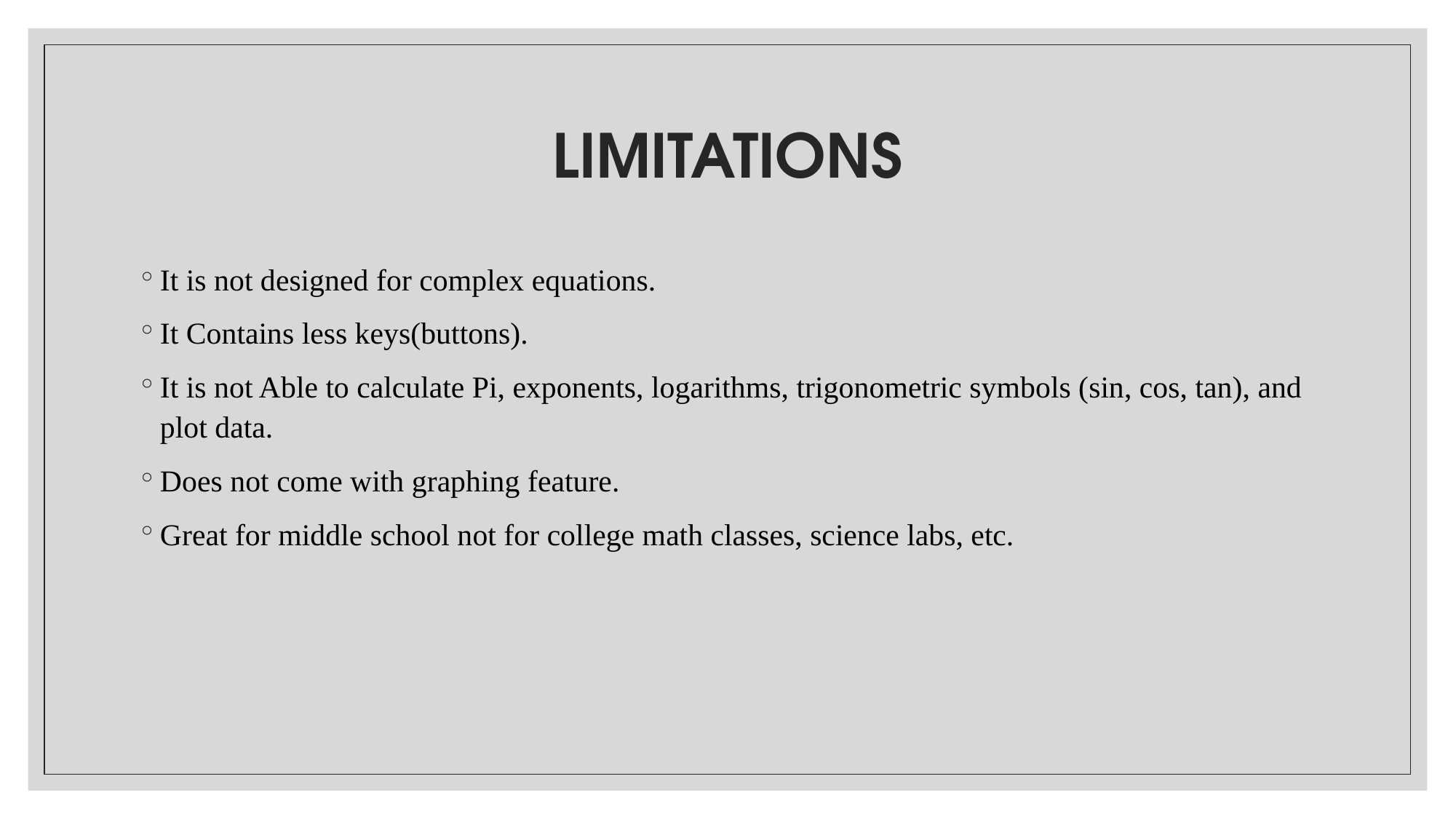

# LIMITATIONS
It is not designed for complex equations.
It Contains less keys(buttons).
It is not Able to calculate Pi, exponents, logarithms, trigonometric symbols (sin, cos, tan), and plot data.
Does not come with graphing feature.
Great for middle school not for college math classes, science labs, etc.